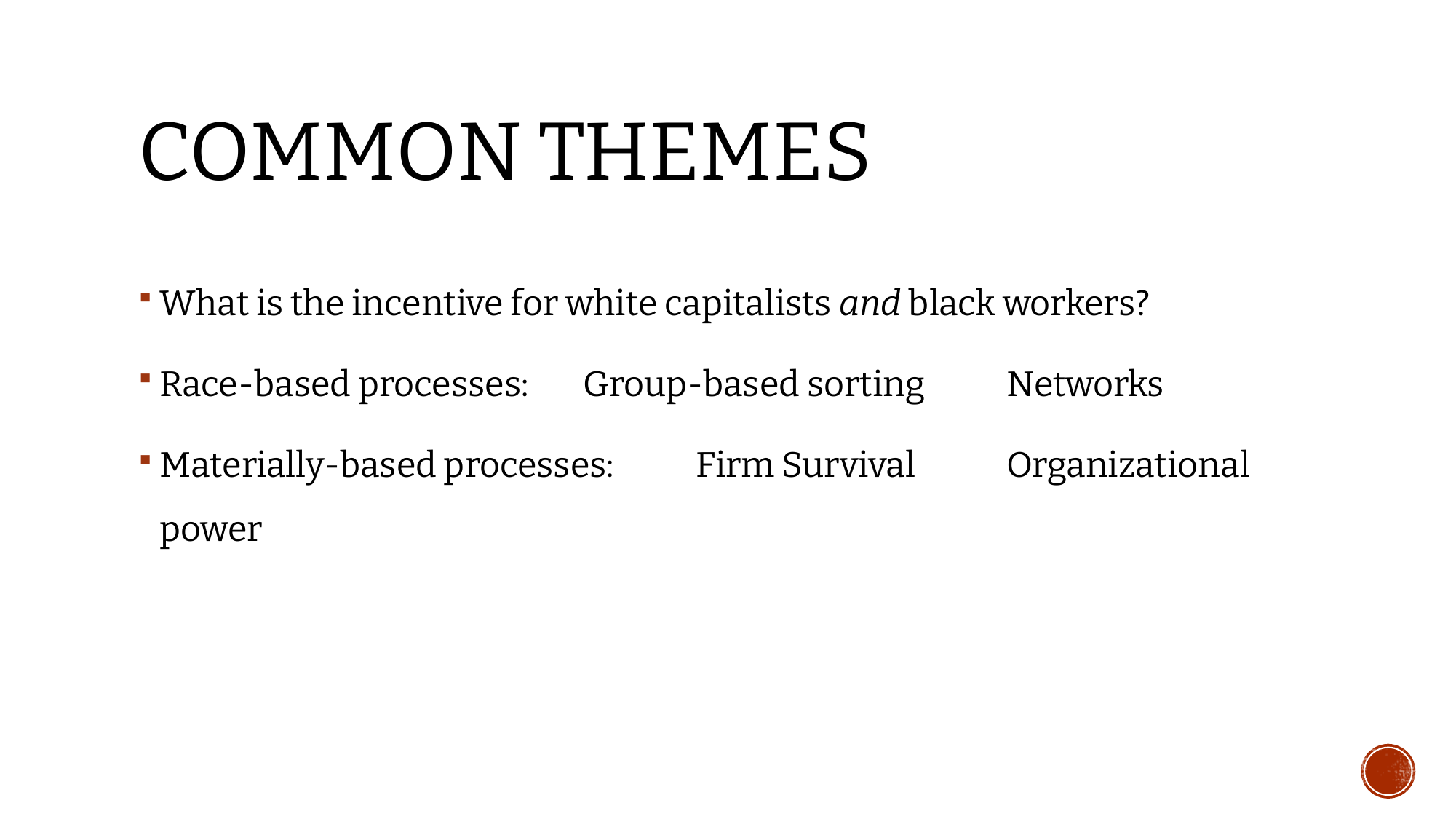

# Common Themes
What is the incentive for white capitalists and black workers?
Race-based processes: 								Group-based sorting							Networks
Materially-based processes: 							 Firm Survival 							Organizational power